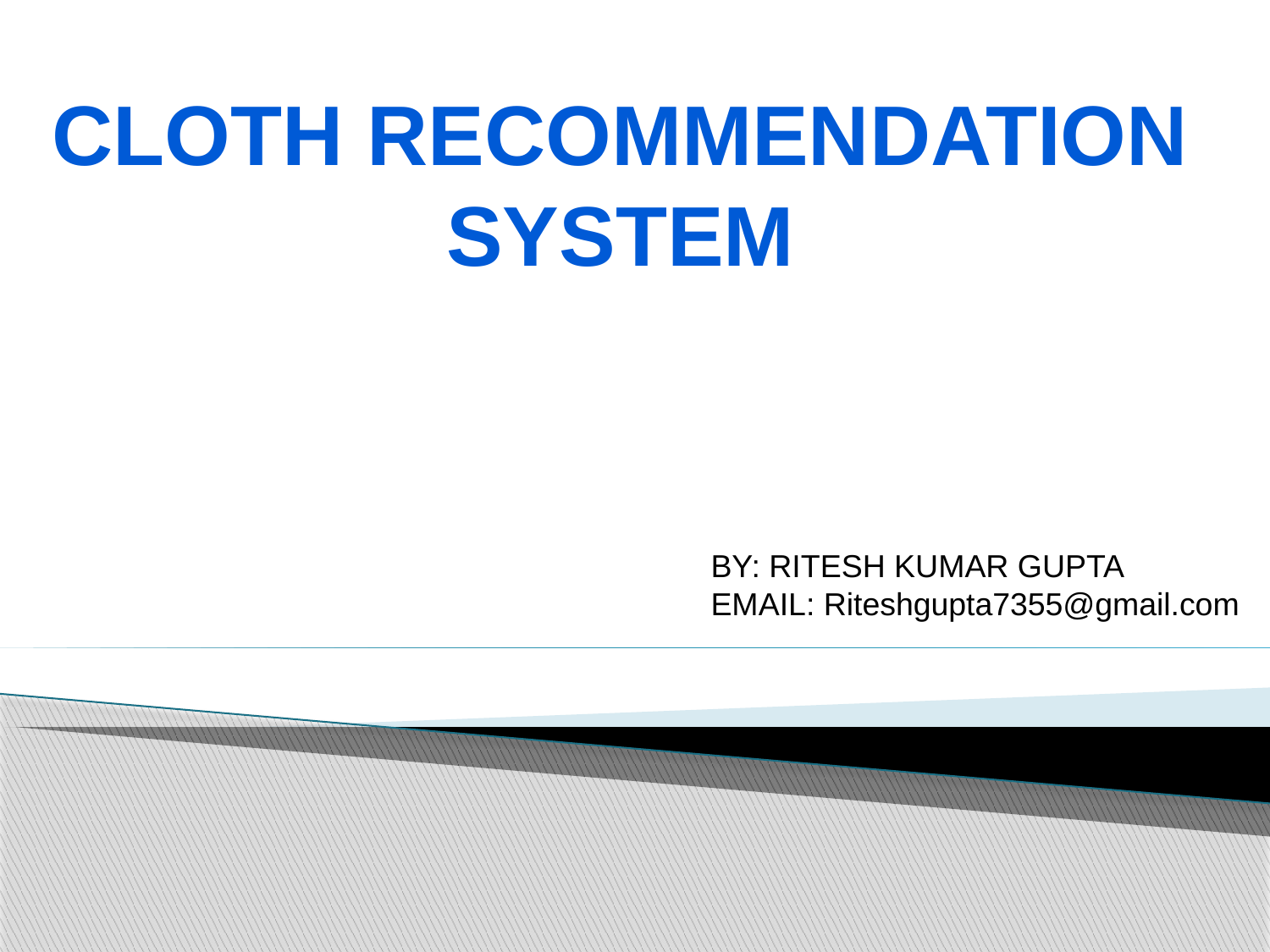

Cloth Recommendation
System
BY: RITESH KUMAR GUPTA
EMAIL: Riteshgupta7355@gmail.com